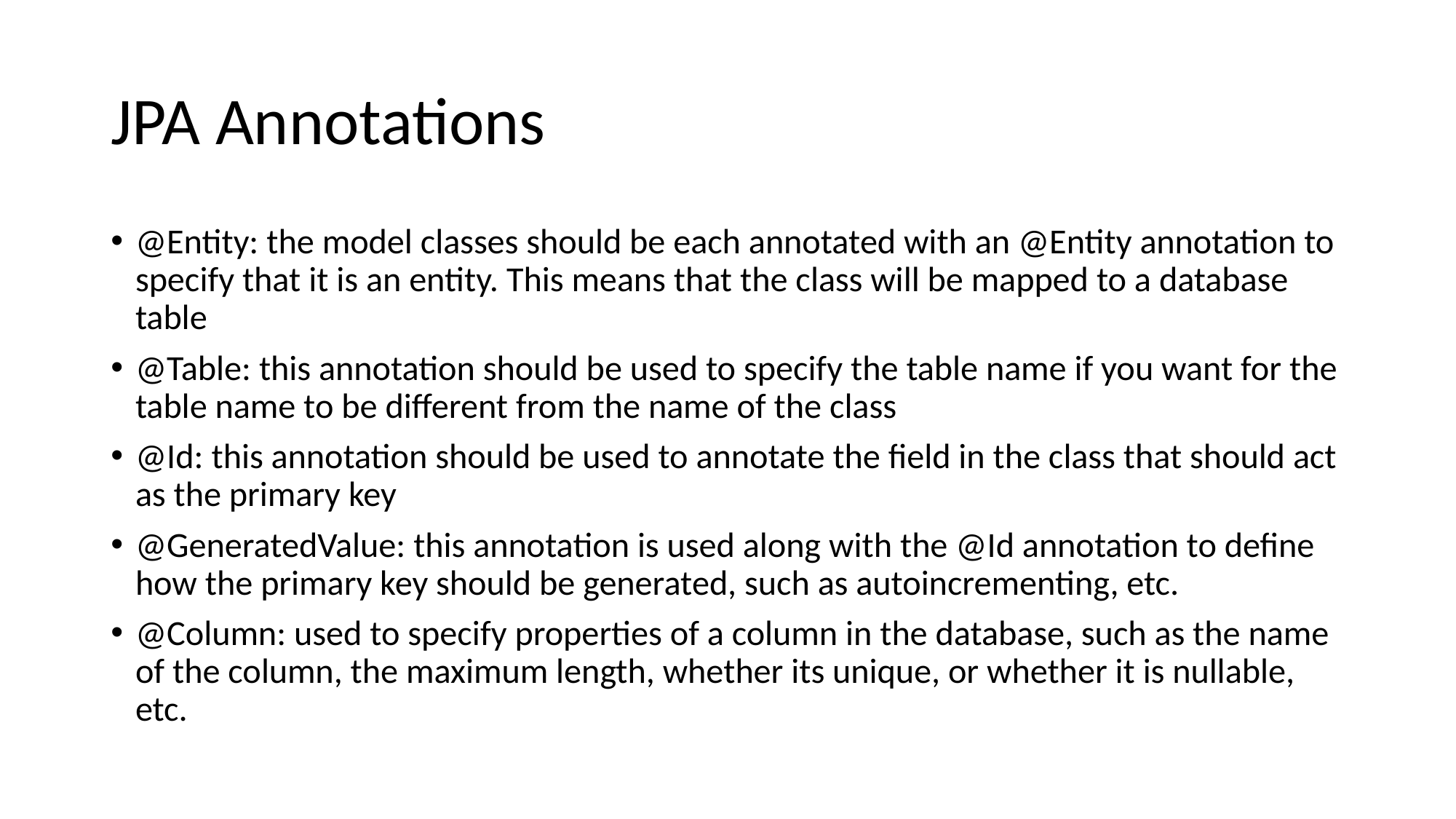

# JPA Annotations
@Entity: the model classes should be each annotated with an @Entity annotation to specify that it is an entity. This means that the class will be mapped to a database table
@Table: this annotation should be used to specify the table name if you want for the table name to be different from the name of the class
@Id: this annotation should be used to annotate the field in the class that should act as the primary key
@GeneratedValue: this annotation is used along with the @Id annotation to define how the primary key should be generated, such as autoincrementing, etc.
@Column: used to specify properties of a column in the database, such as the name of the column, the maximum length, whether its unique, or whether it is nullable, etc.